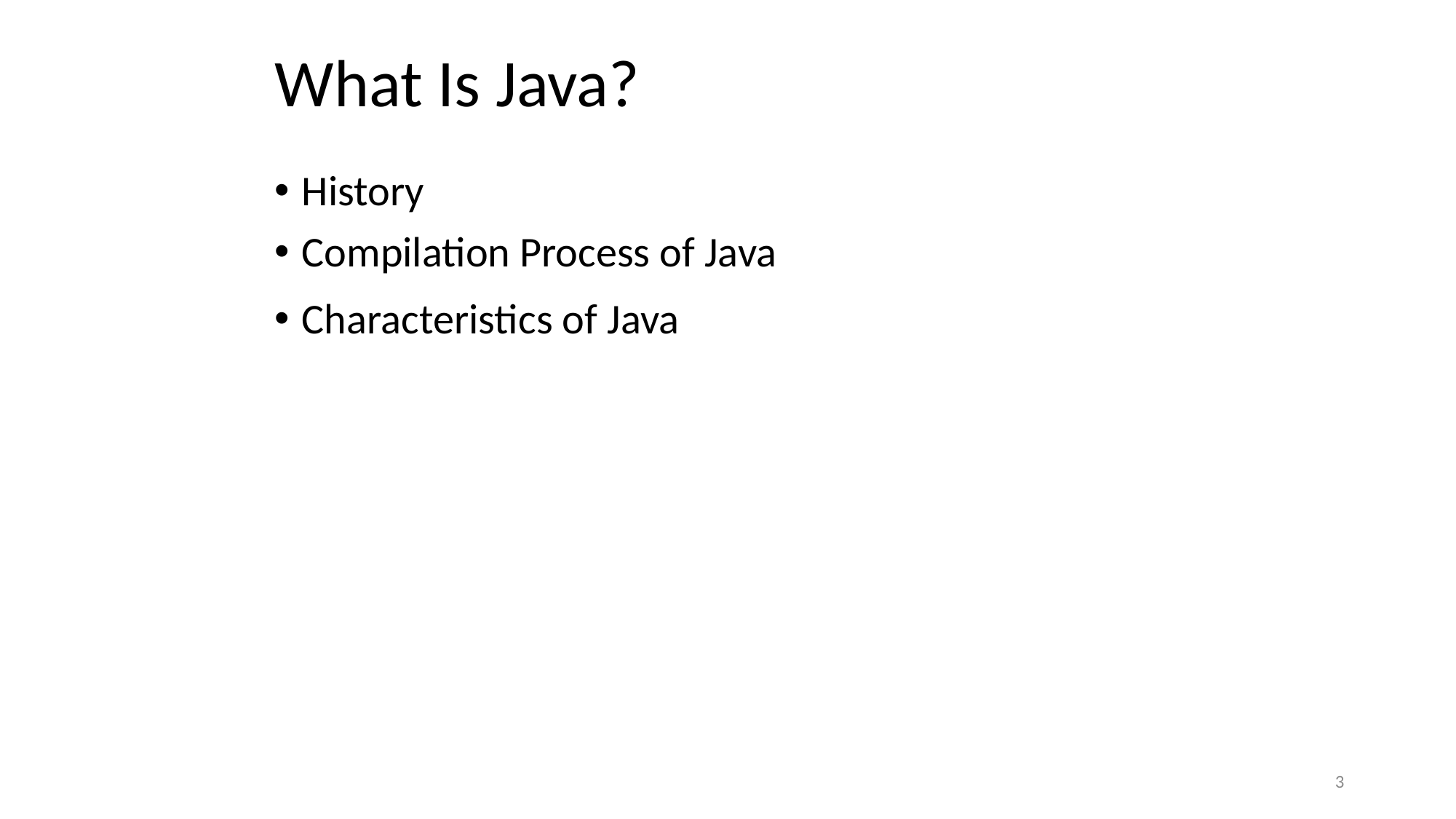

# What Is Java?
History
Compilation Process of Java
Characteristics of Java
3